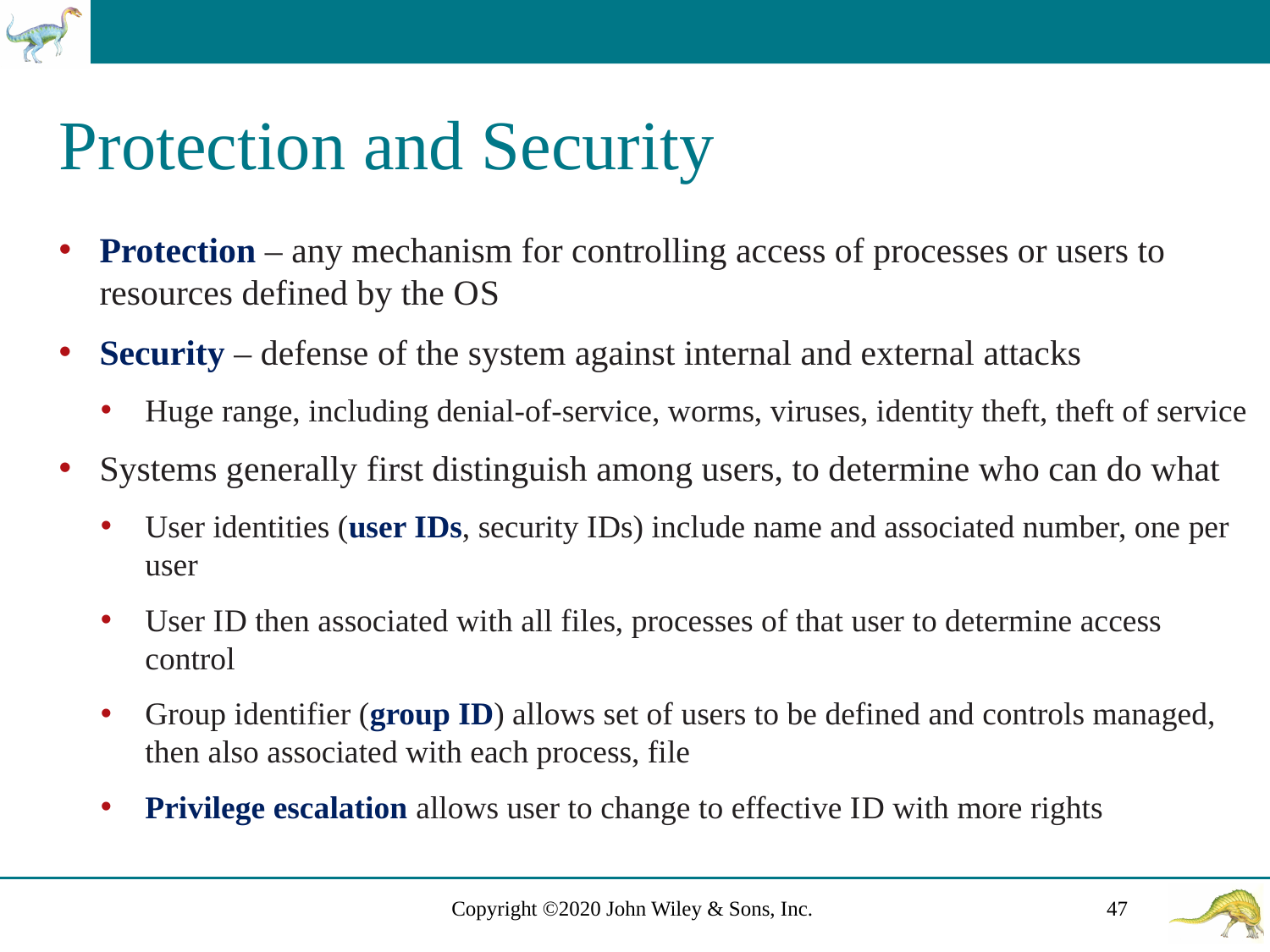

# Protection and Security
Protection – any mechanism for controlling access of processes or users to resources defined by the O S
Security – defense of the system against internal and external attacks
Huge range, including denial-of-service, worms, viruses, identity theft, theft of service
Systems generally first distinguish among users, to determine who can do what
User identities (user I Ds, security I Ds) include name and associated number, one per user
User I D then associated with all files, processes of that user to determine access control
Group identifier (group I D) allows set of users to be defined and controls managed, then also associated with each process, file
Privilege escalation allows user to change to effective I D with more rights
Copyright ©2020 John Wiley & Sons, Inc.
47